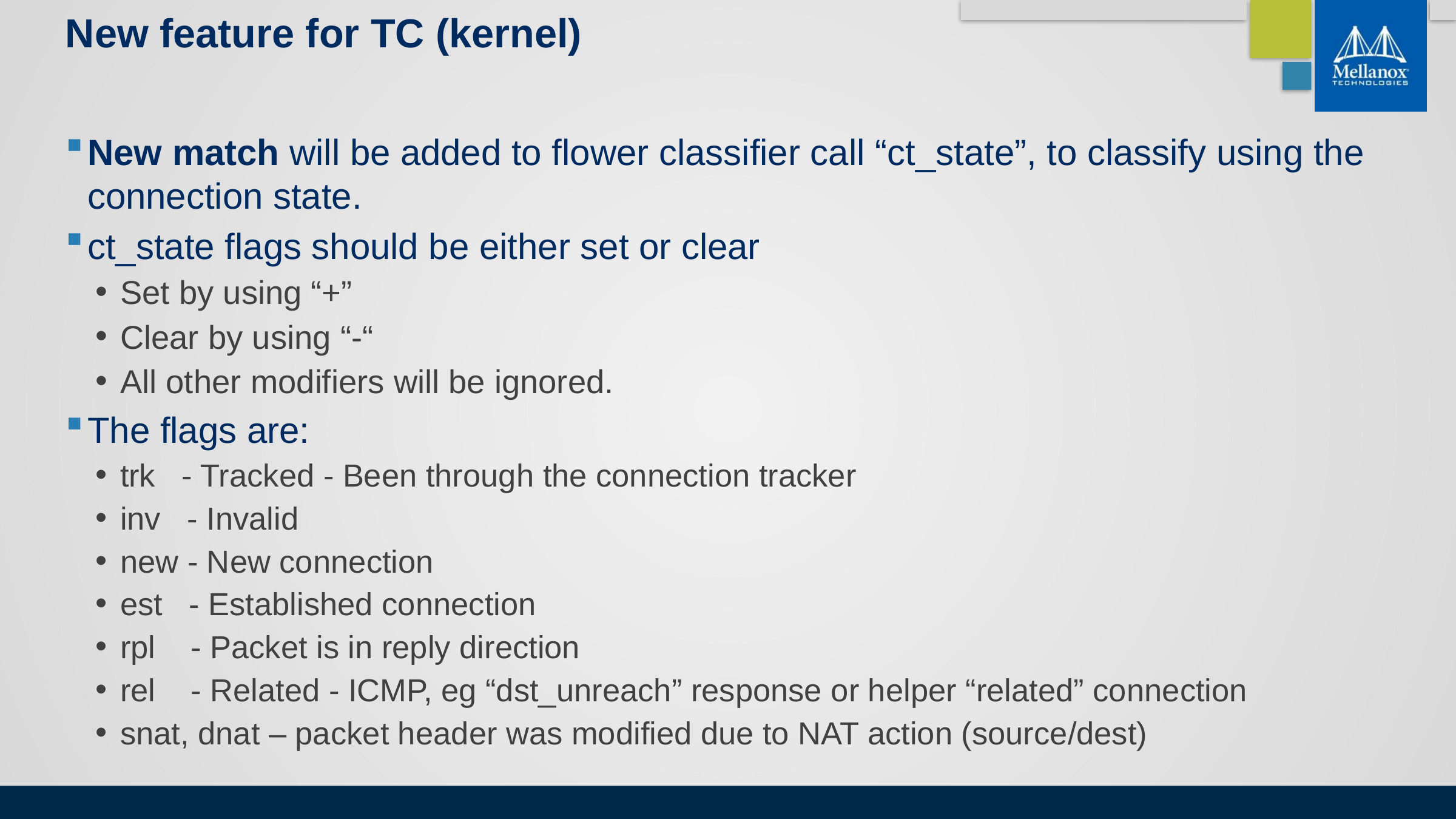

# New feature for TC (kernel)
New match will be added to flower classifier call “ct_state”, to classify using the connection state.
ct_state flags should be either set or clear
Set by using “+”
Clear by using “-“
All other modifiers will be ignored.
The flags are:
trk   - Tracked - Been through the connection tracker
inv   - Invalid
new - New connection
est   - Established connection
rpl    - Packet is in reply direction
rel    - Related - ICMP, eg “dst_unreach” response or helper “related” connection
snat, dnat – packet header was modified due to NAT action (source/dest)